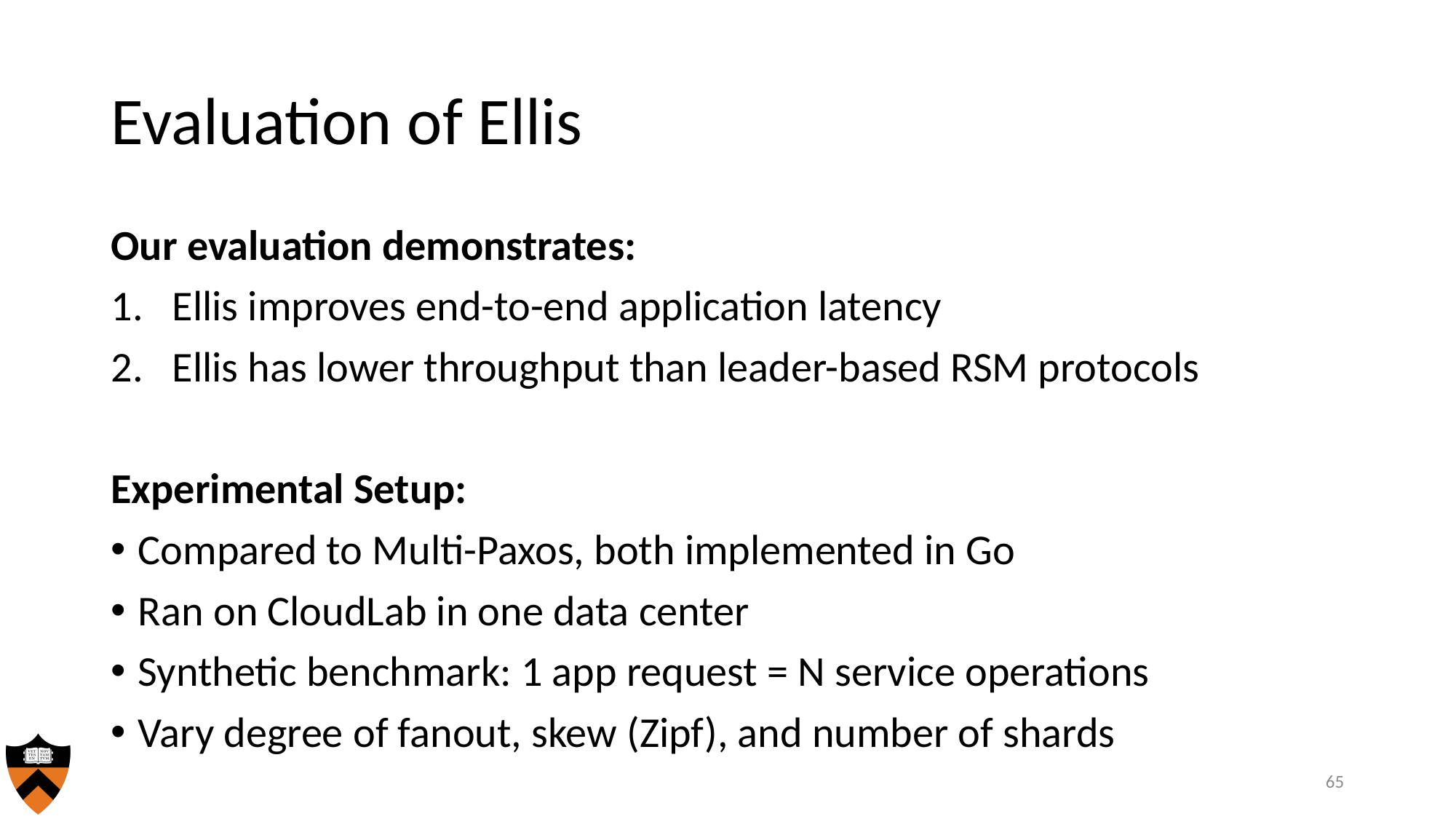

# Evaluation of Ellis
Our evaluation demonstrates:
Ellis improves end-to-end application latency
Ellis has lower throughput than leader-based RSM protocols

Experimental Setup:
Compared to Multi-Paxos, both implemented in Go
Ran on CloudLab in one data center
Synthetic benchmark: 1 app request = N service operations
Vary degree of fanout, skew (Zipf), and number of shards
65